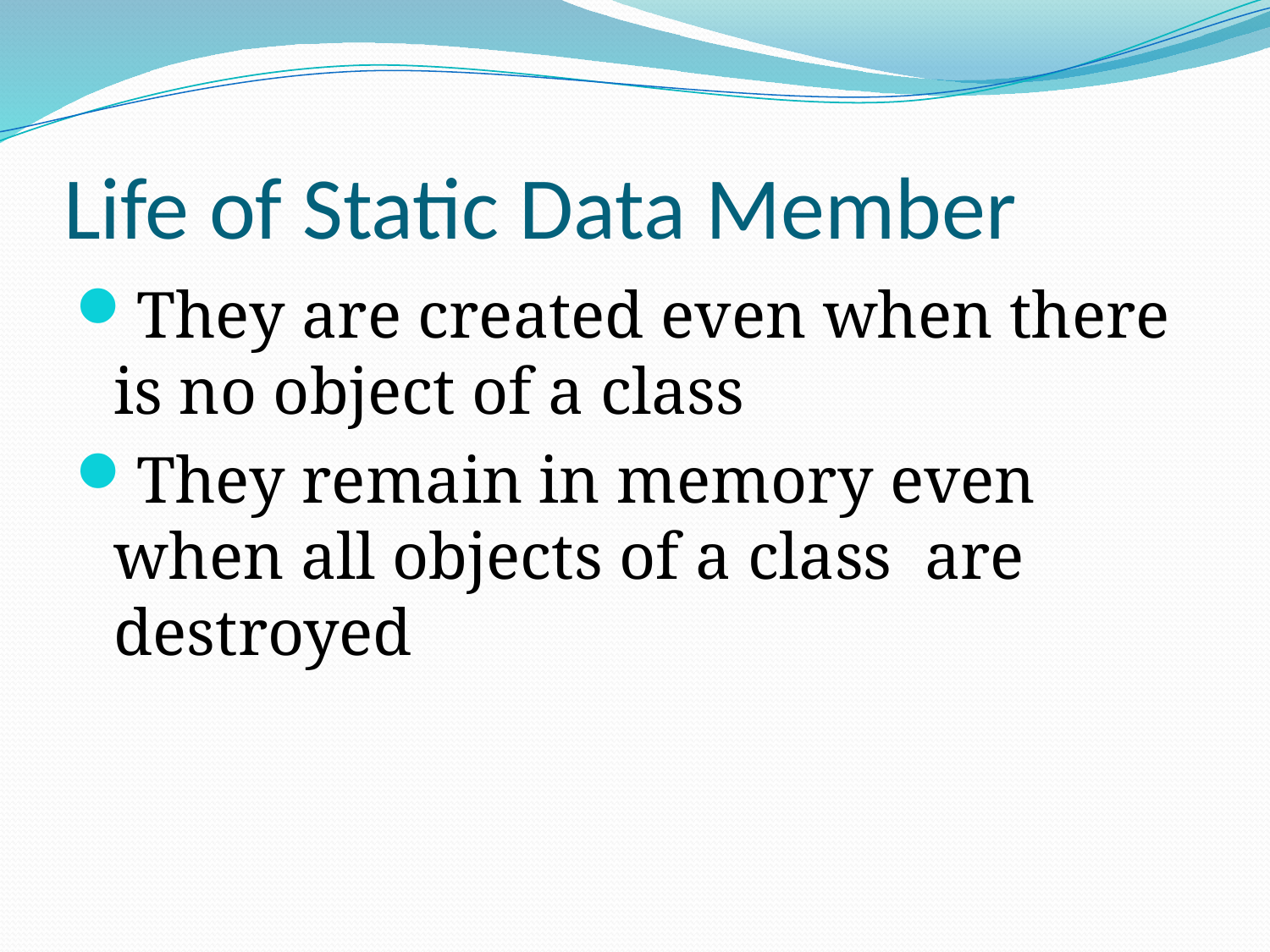

# Life of Static Data Member
They are created even when there is no object of a class
They remain in memory even when all objects of a class  are destroyed